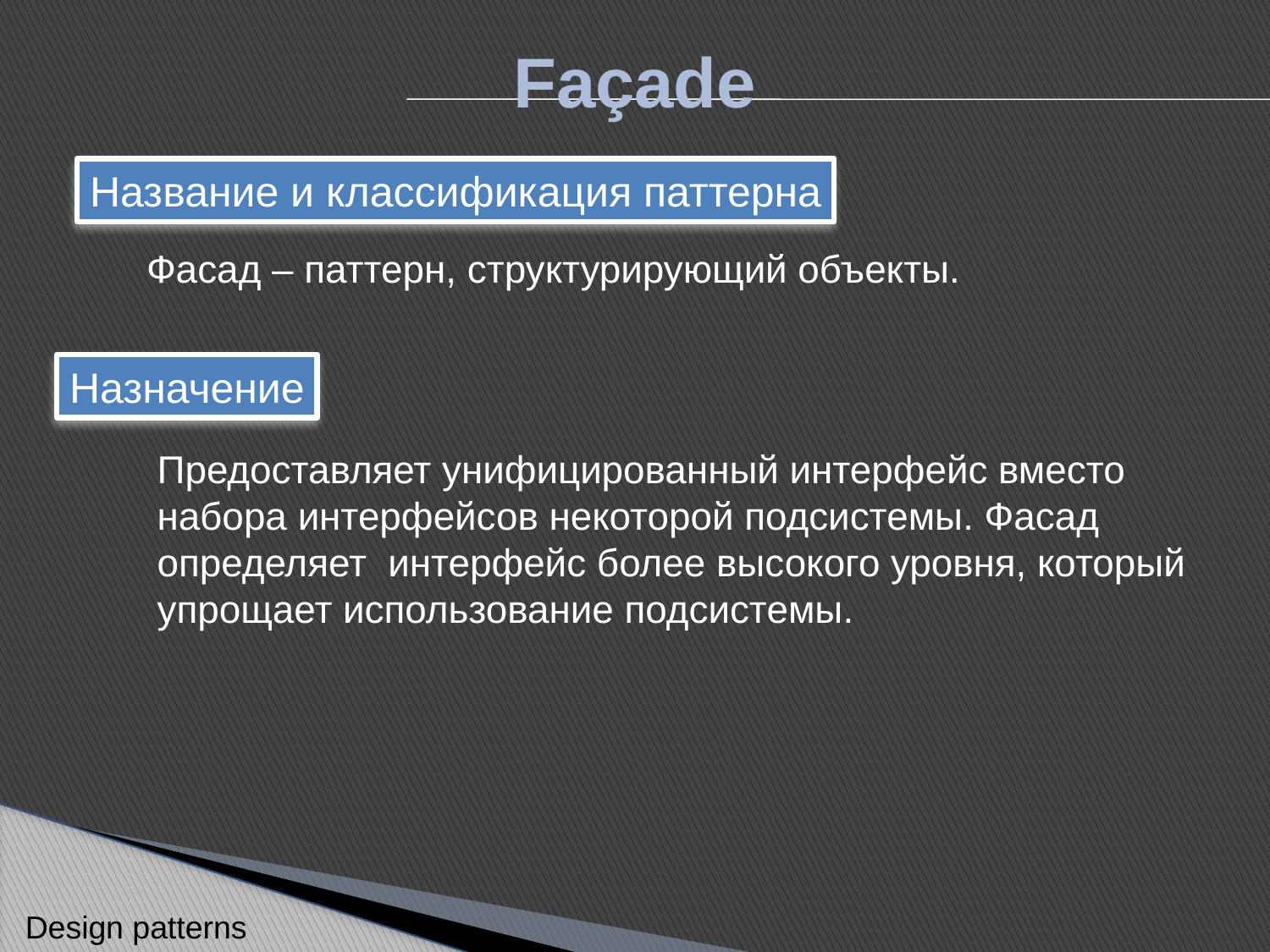

Façade
Название и классификация паттерна
Фасад – паттерн, структурирующий объекты.
Назначение
Предоставляет унифицированный интерфейс вместо
набора интерфейсов некоторой подсистемы. Фасад
определяет  интерфейс более высокого уровня, который
упрощает использование подсистемы.
Design patterns